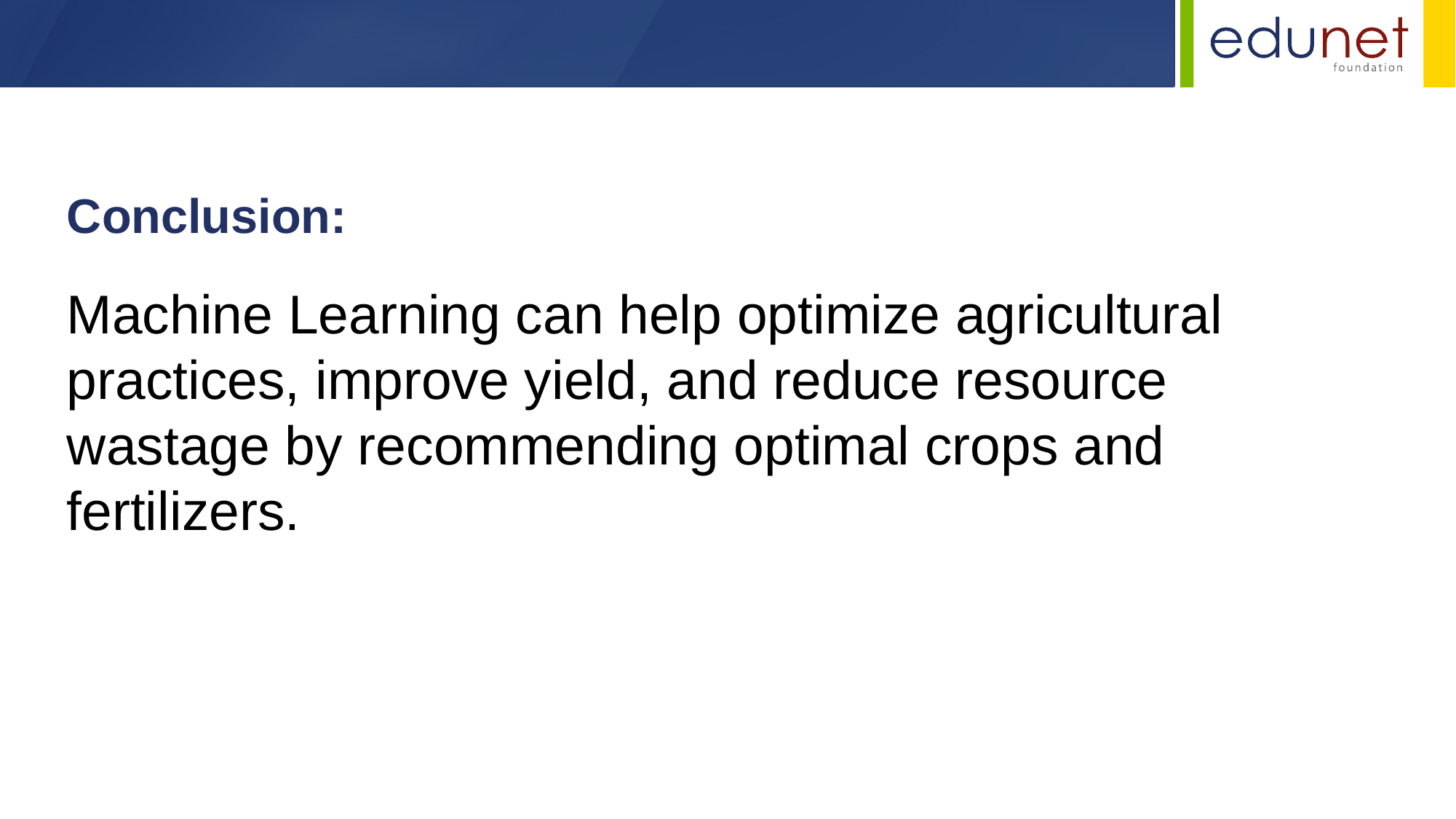

Conclusion:

Machine Learning can help optimize agricultural practices, improve yield, and reduce resource wastage by recommending optimal crops and fertilizers.